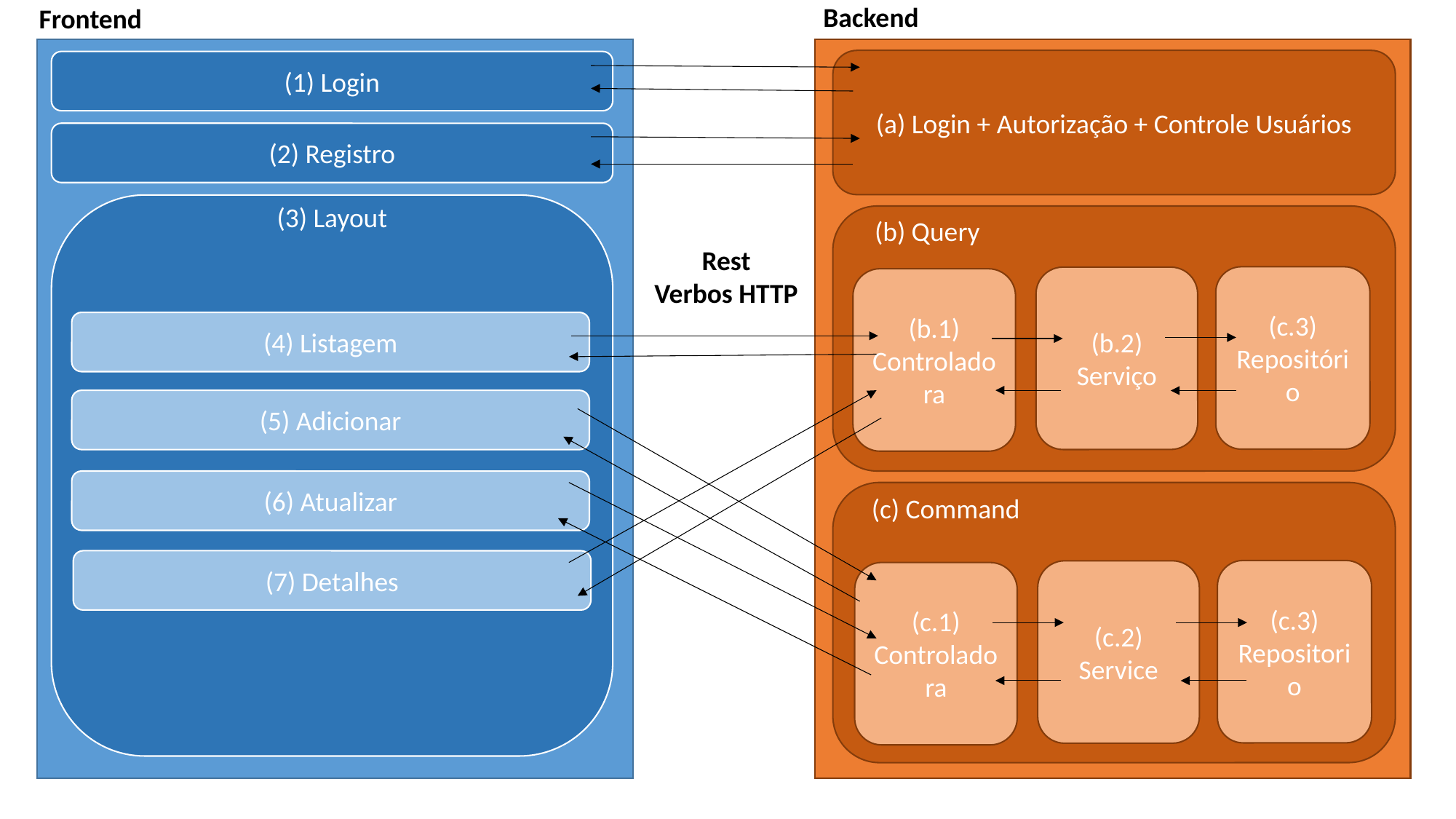

Backend
Frontend

(a) Login + Autorização + Controle Usuários
(1) Login
(2) Registro
(3) Layout

(b) Query
Rest
Verbos HTTP
(c.3) Repositório
(b.2) Serviço
(b.1) Controladora
(4) Listagem
(5) Adicionar
(6) Atualizar

(c) Command
(7) Detalhes
(c.3) Repositorio
(c.2) Service
(c.1) Controladora